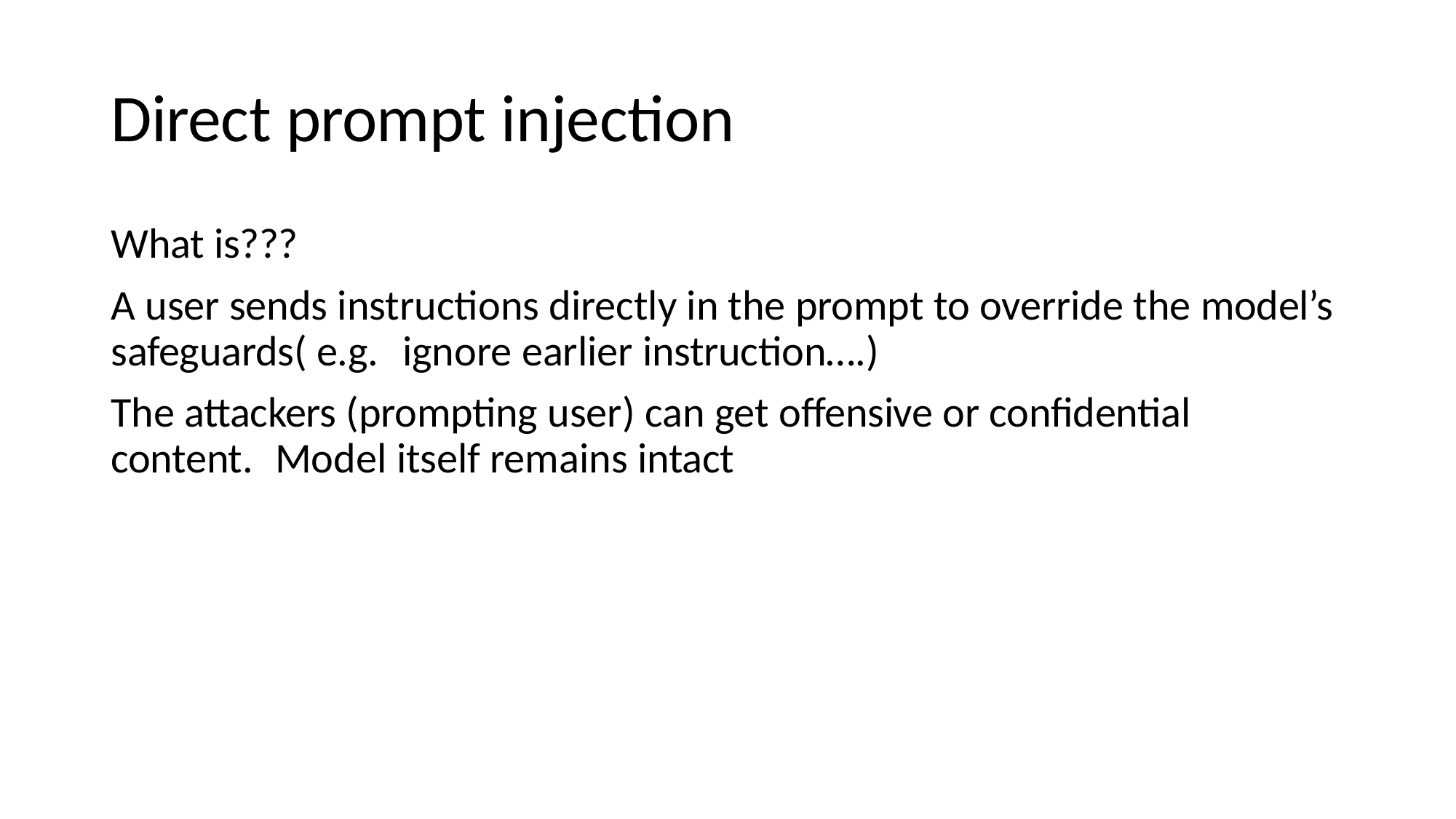

# Direct prompt injection
What is???
A user sends instructions directly in the prompt to override the model’s safeguards( e.g.	ignore earlier instruction….)
The attackers (prompting user) can get offensive or confidential content.	Model itself remains intact